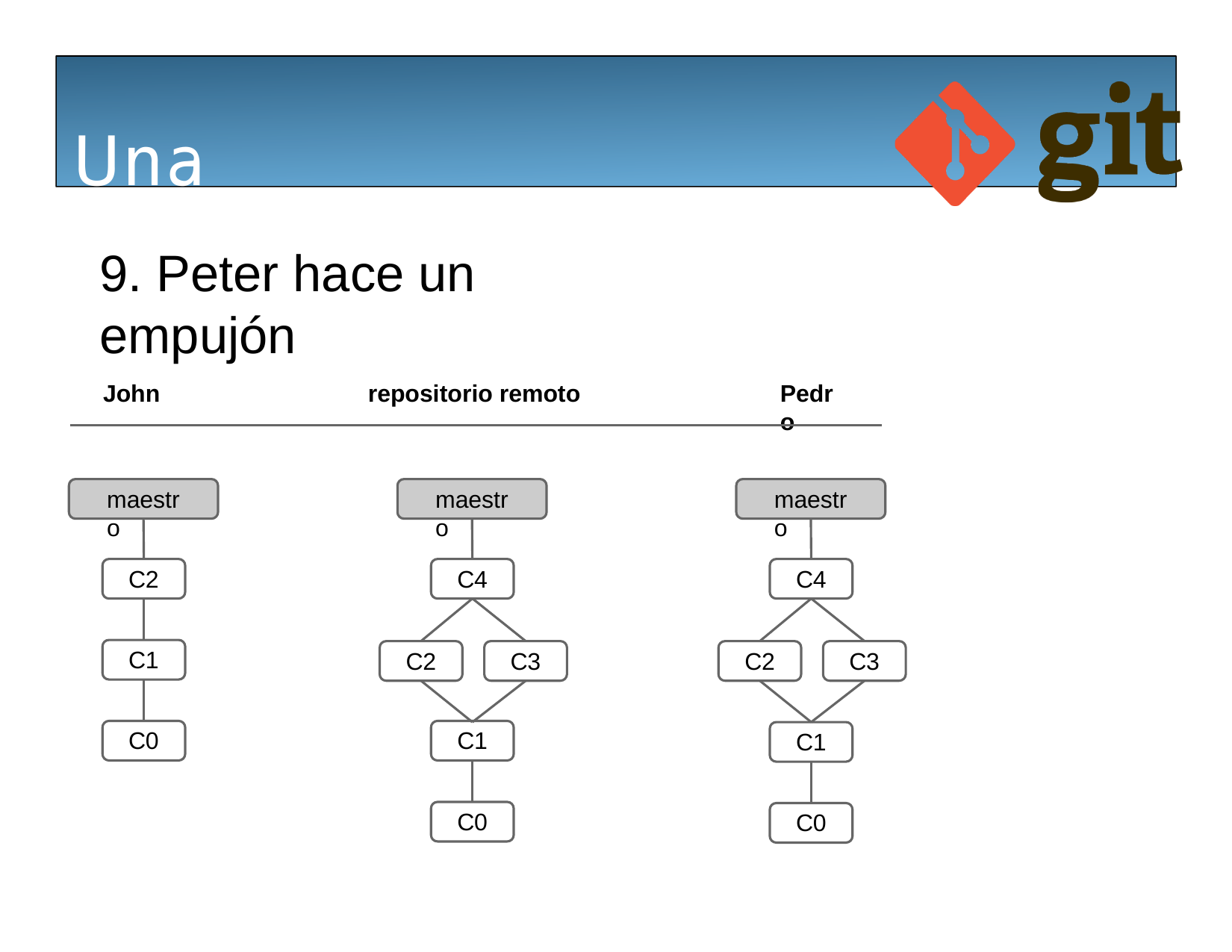

# Una muestra de Git
9. Peter hace un empujón
John
repositorio remoto
Pedro

maestro
maestro
maestro

C2
C4
C4

C1
C2
C3
C2
C3

C0
C1
C1

C0
C0